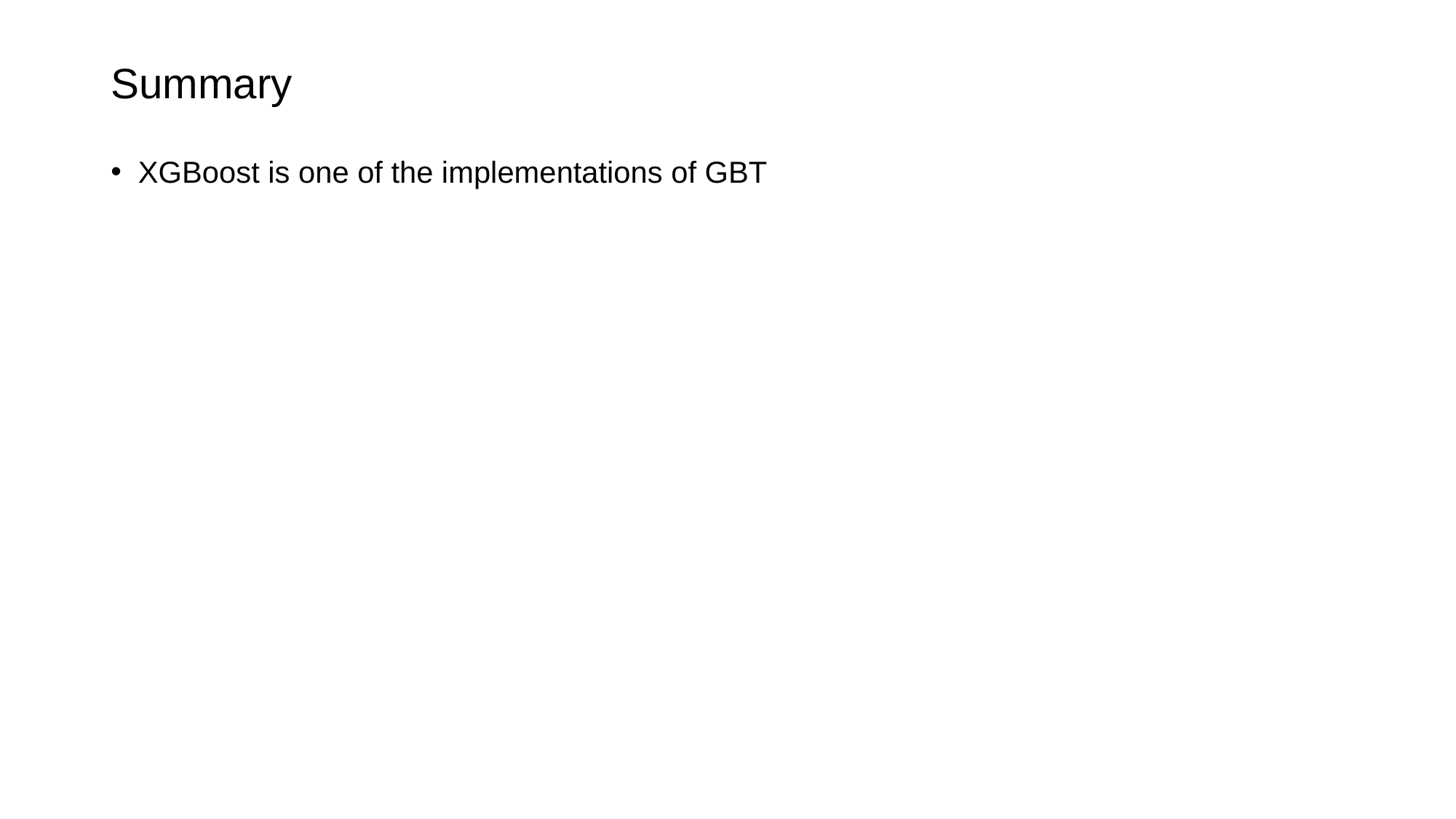

# Summary
XGBoost is one of the implementations of GBT